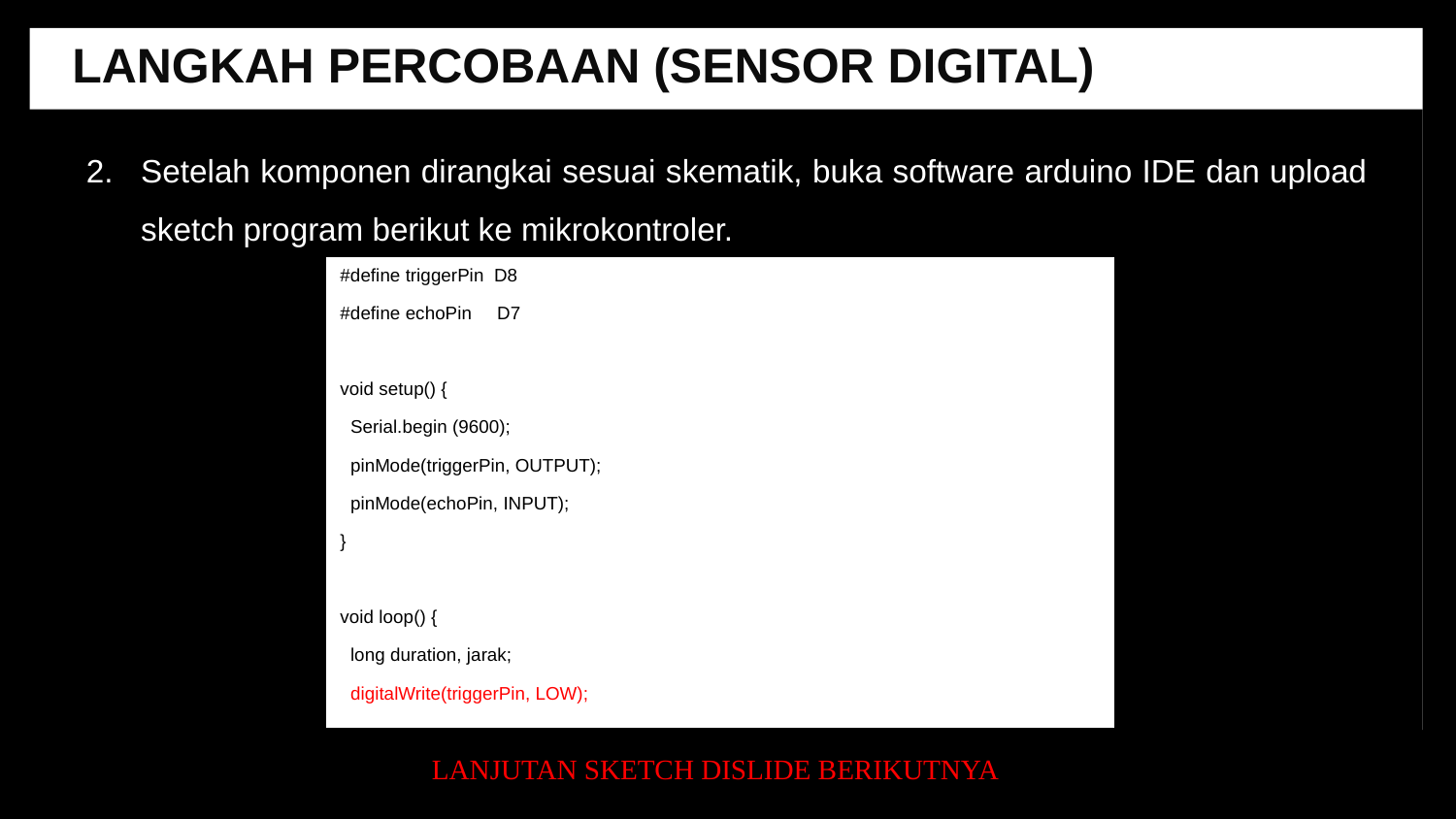

LANGKAH PERCOBAAN (SENSOR DIGITAL)

Setelah komponen dirangkai sesuai skematik, buka software arduino IDE dan upload sketch program berikut ke mikrokontroler.
Tegangan Input
#define triggerPin  D8
#define echoPin     D7

void setup() {
  Serial.begin (9600);
  pinMode(triggerPin, OUTPUT);
  pinMode(echoPin, INPUT);
}

void loop() {
  long duration, jarak;
  digitalWrite(triggerPin, LOW);

LANJUTAN SKETCH DISLIDE BERIKUTNYA